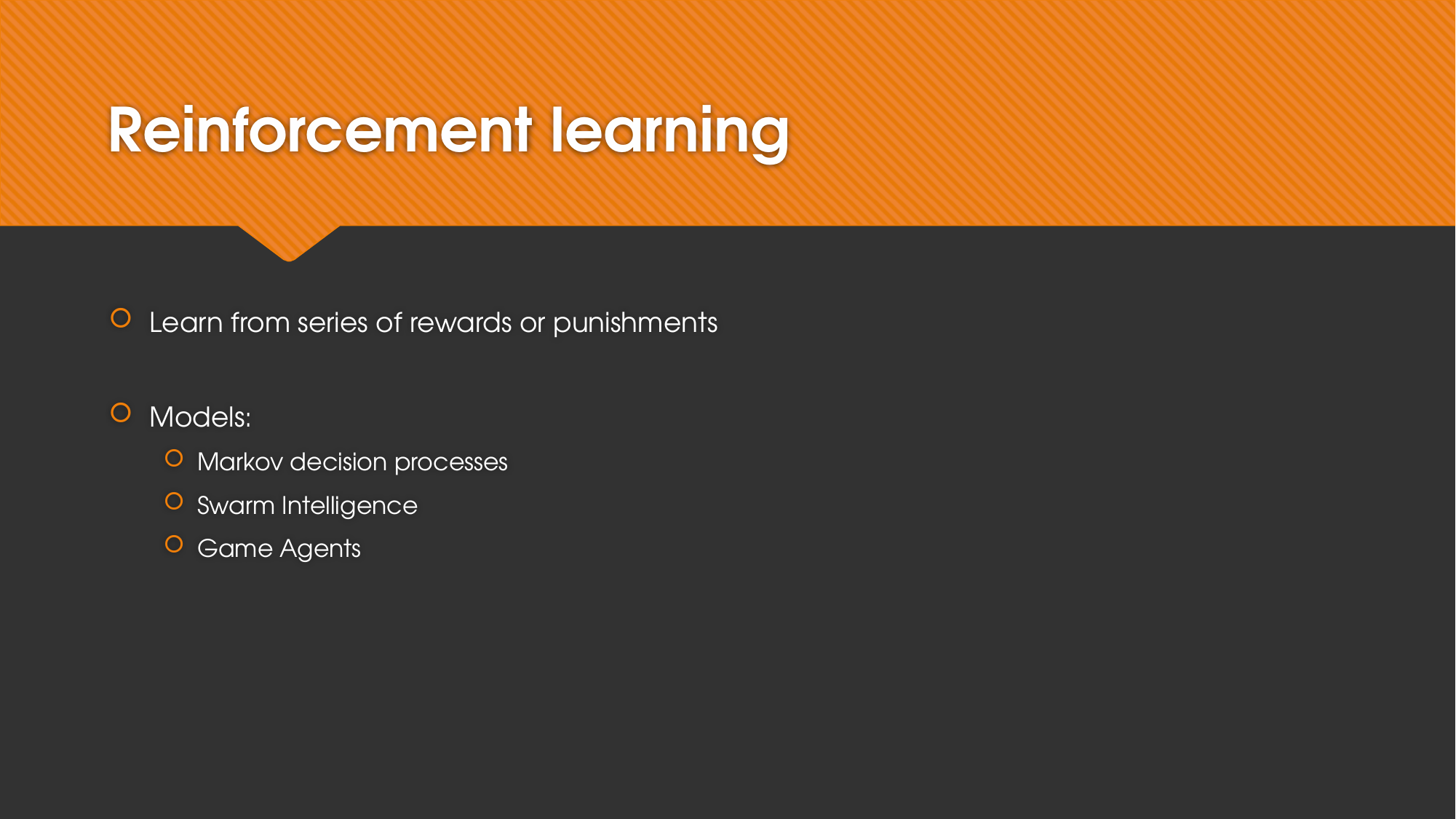

# Reinforcement learning
Learn from series of rewards or punishments

Models:
Markov decision processes
Swarm Intelligence
Game Agents